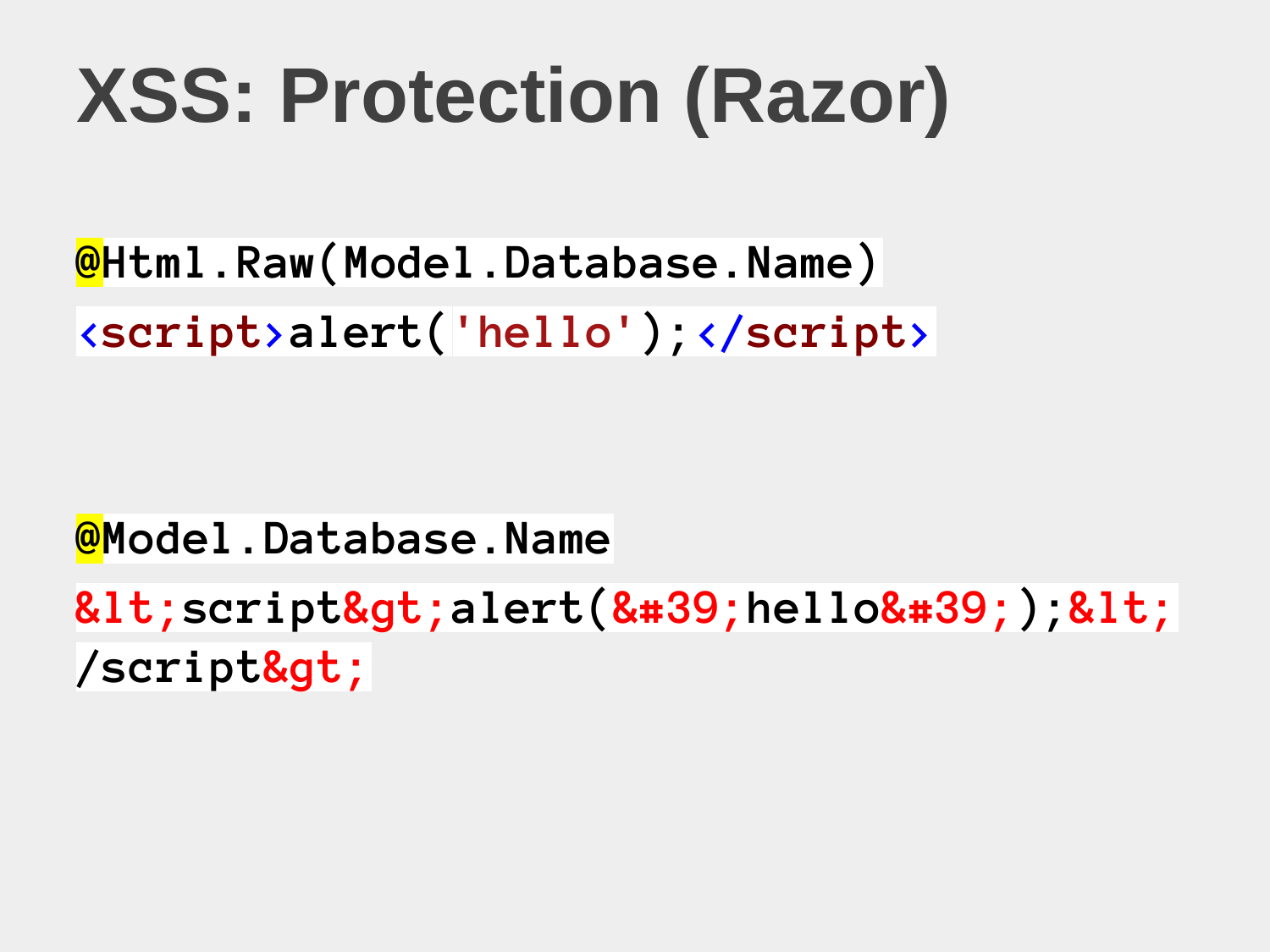

# XSS: Protection (Razor)
@Html.Raw(Model.Database.Name)
<script>alert('hello');</script>

@Model.Database.Name
&lt;script&gt;alert(&#39;hello&#39;);&lt;/script&gt;